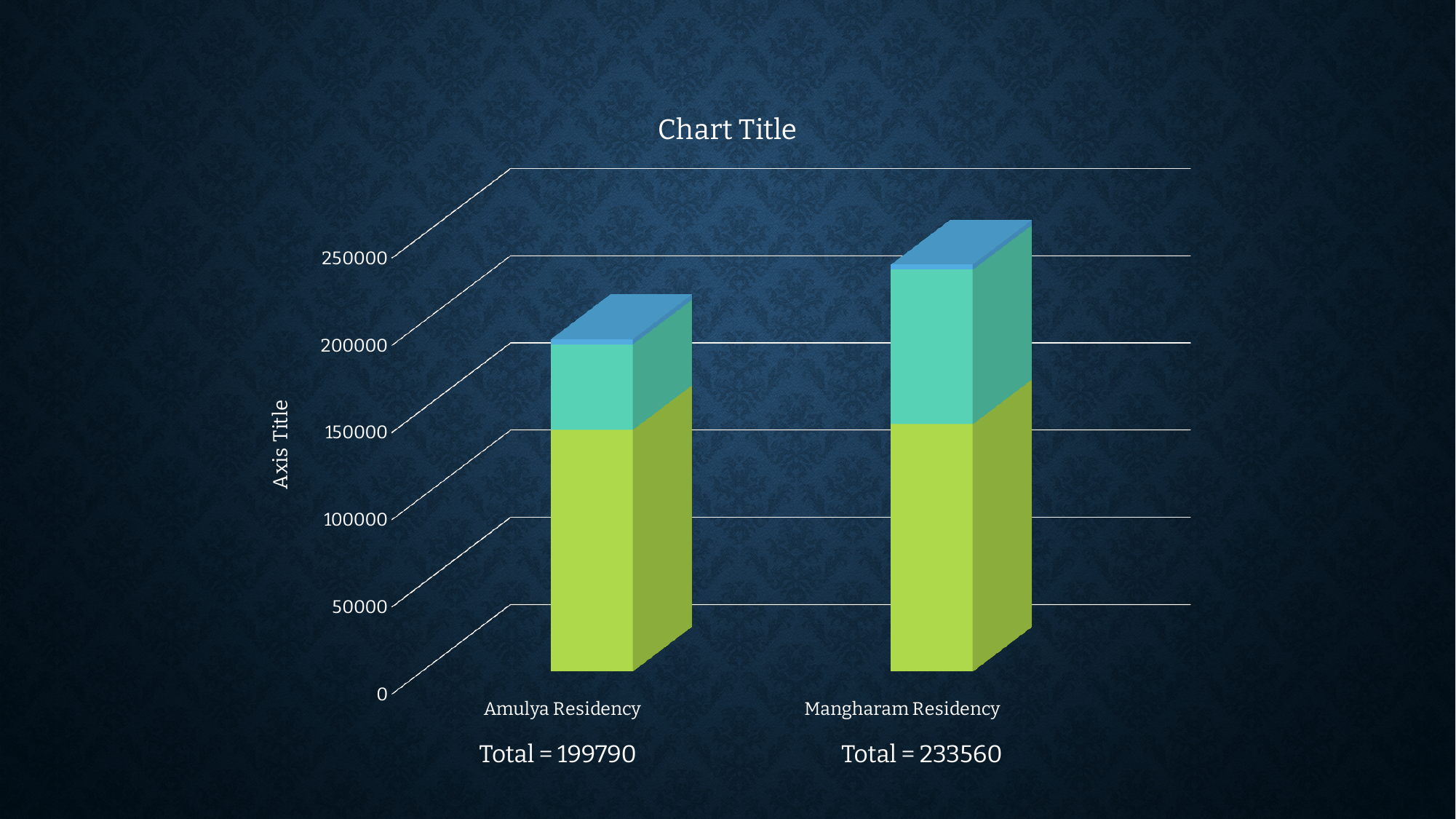

[unsupported chart]

Total = 199790
Total = 233560